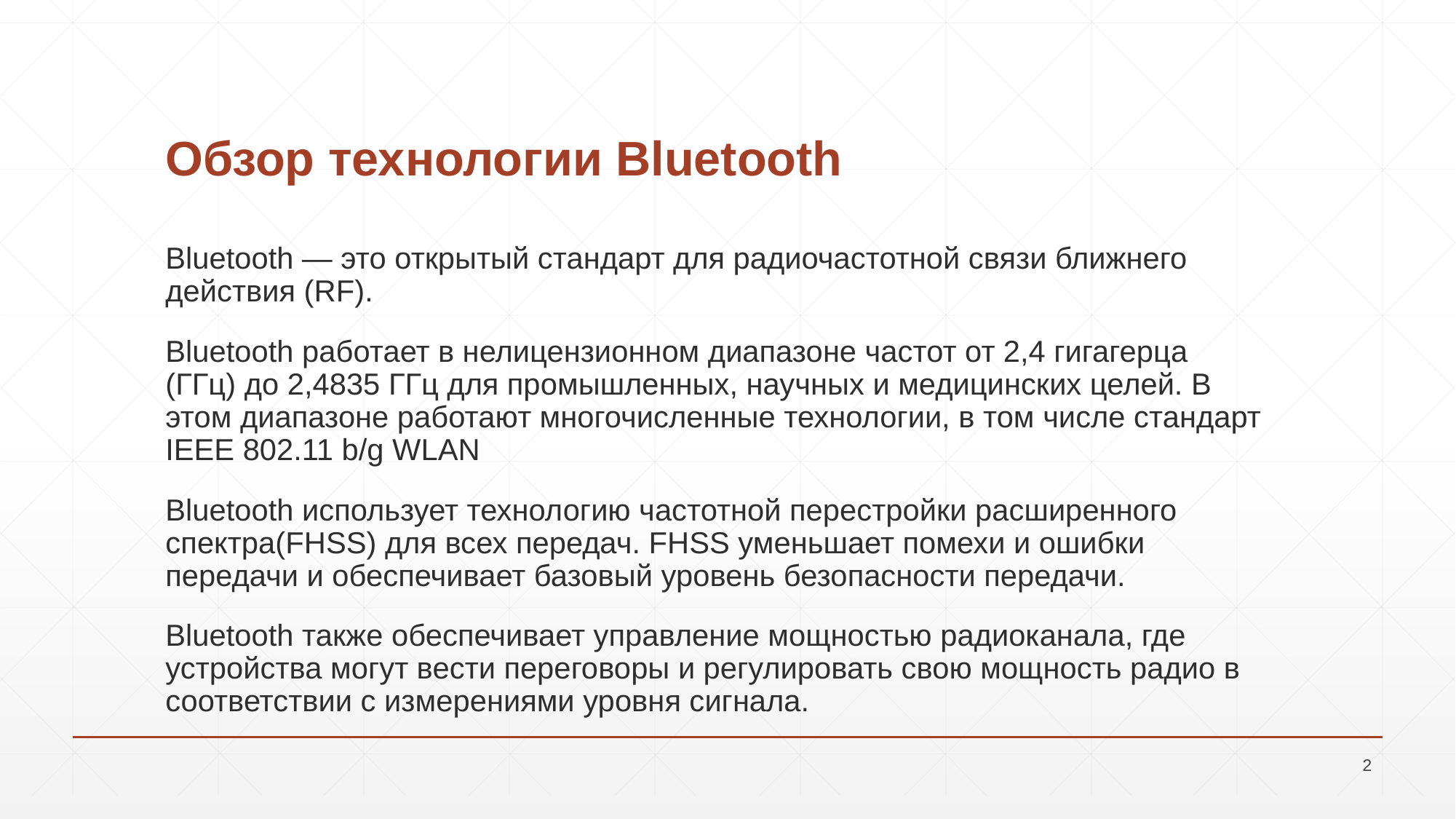

# Обзор технологии Bluetooth
Bluetooth — это открытый стандарт для радиочастотной связи ближнего действия (RF).
Bluetooth работает в нелицензионном диапазоне частот от 2,4 гигагерца (ГГц) до 2,4835 ГГц для промышленных, научных и медицинских целей. В этом диапазоне работают многочисленные технологии, в том числе стандарт IEEE 802.11 b/g WLAN
Bluetooth использует технологию частотной перестройки расширенного спектра(FHSS) для всех передач. FHSS уменьшает помехи и ошибки передачи и обеспечивает базовый уровень безопасности передачи.
Bluetooth также обеспечивает управление мощностью радиоканала, где устройства могут вести переговоры и регулировать свою мощность радио в соответствии с измерениями уровня сигнала.
2